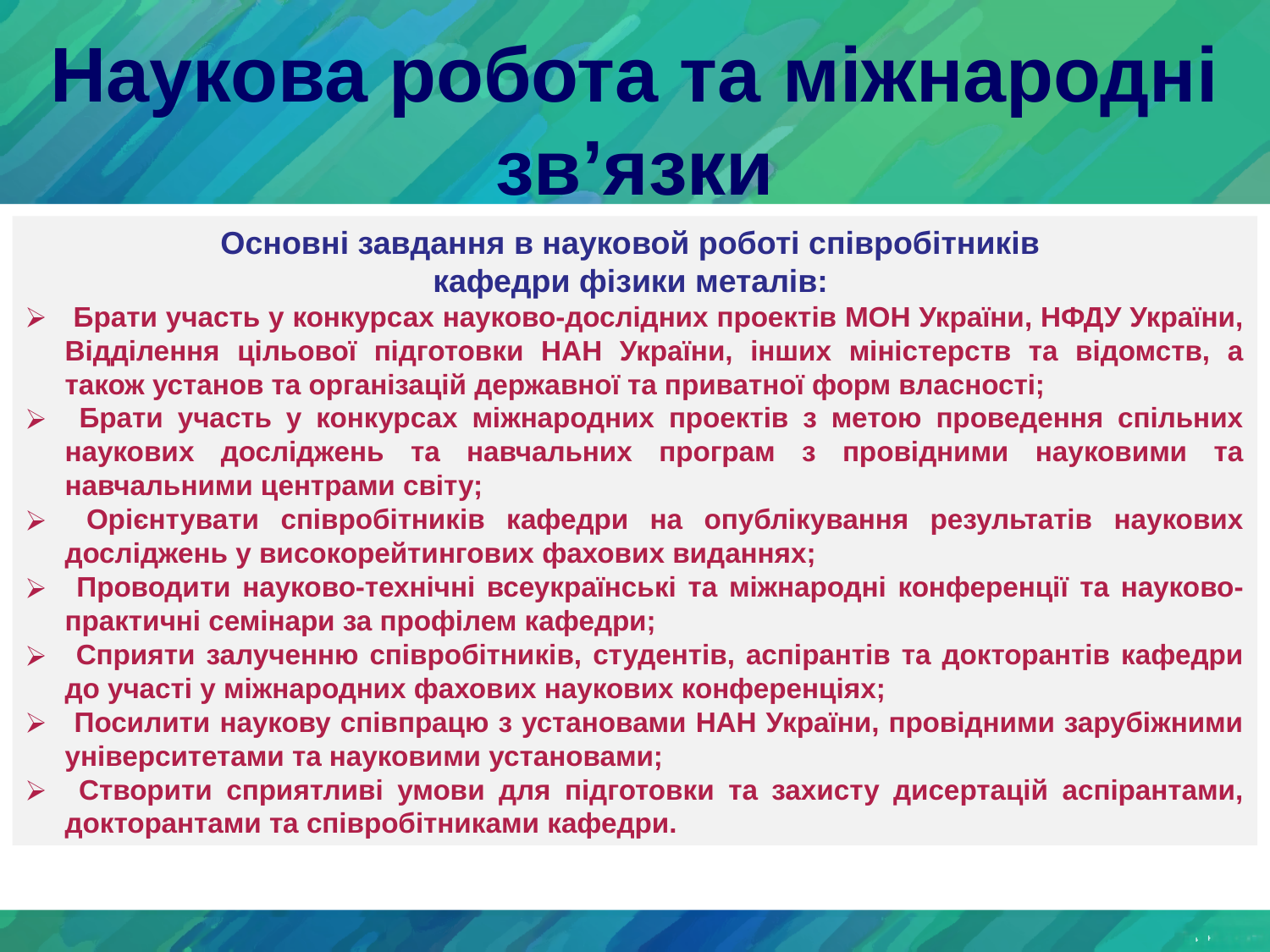

# Наукова робота та міжнародні зв’язки
Основні завдання в науковой роботі співробітників
кафедри фізики металів:
 Брати участь у конкурсах науково-дослідних проектів МОН України, НФДУ України, Відділення цільової підготовки НАН України, інших міністерств та відомств, а також установ та організацій державної та приватної форм власності;
 Брати участь у конкурсах міжнародних проектів з метою проведення спільних наукових досліджень та навчальних програм з провідними науковими та навчальними центрами світу;
 Орієнтувати співробітників кафедри на опублікування результатів наукових досліджень у високорейтингових фахових виданнях;
 Проводити науково-технічні всеукраїнські та міжнародні конференції та науково-практичні семінари за профілем кафедри;
 Сприяти залученню співробітників, студентів, аспірантів та докторантів кафедри до участі у міжнародних фахових наукових конференціях;
 Посилити наукову співпрацю з установами НАН України, провідними зарубіжними університетами та науковими установами;
 Створити сприятливі умови для підготовки та захисту дисертацій аспірантами, докторантами та співробітниками кафедри.